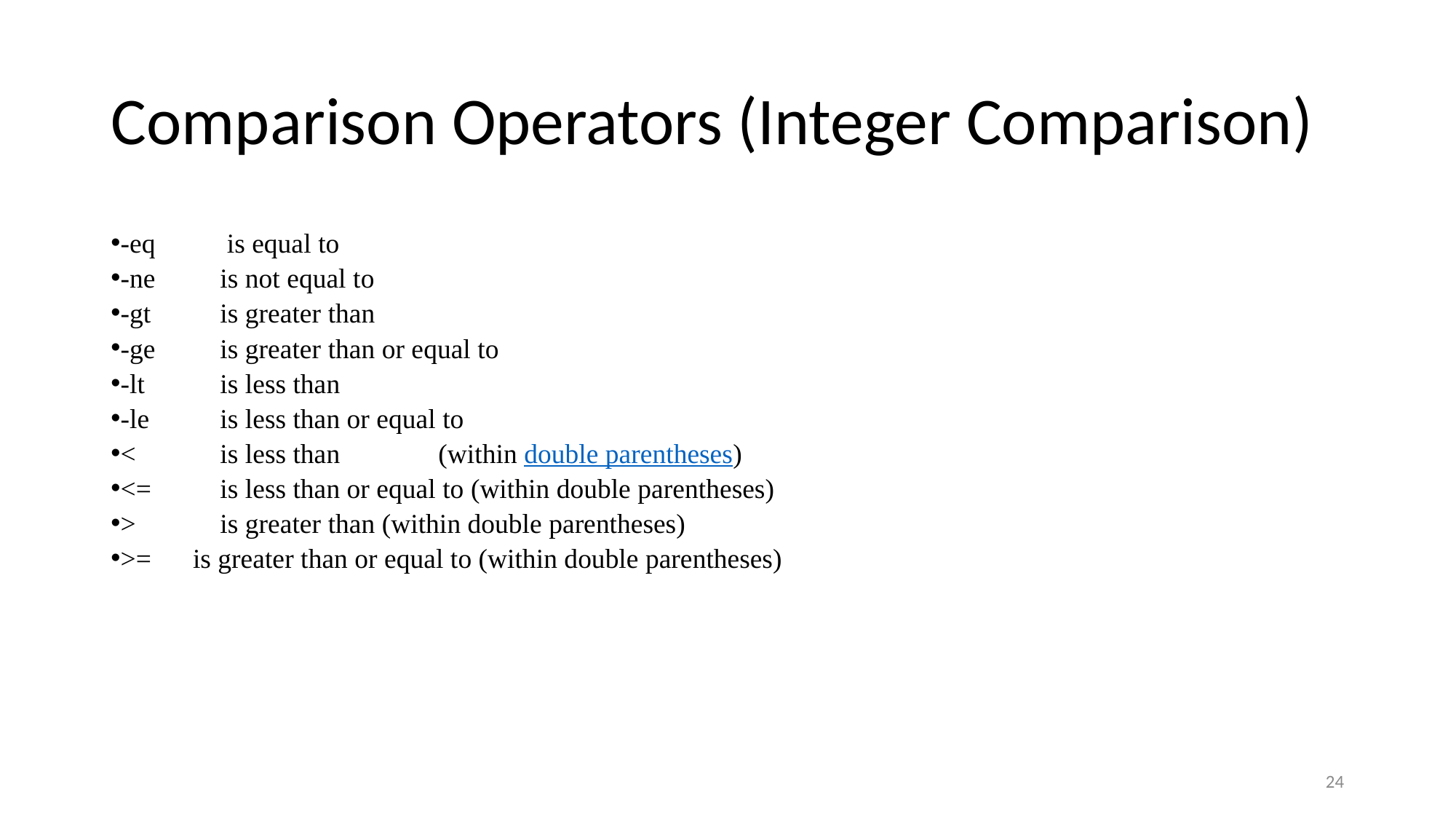

# Comparison Operators (Integer Comparison)
-eq   	 is equal to
-ne    	is not equal to
-gt	is greater than
-ge	is greater than or equal to
-lt  	is less than
-le	is less than or equal to
<	is less than 	(within double parentheses)
<= 	is less than or equal to (within double parentheses)
> 	is greater than (within double parentheses)
>=      is greater than or equal to (within double parentheses)
24